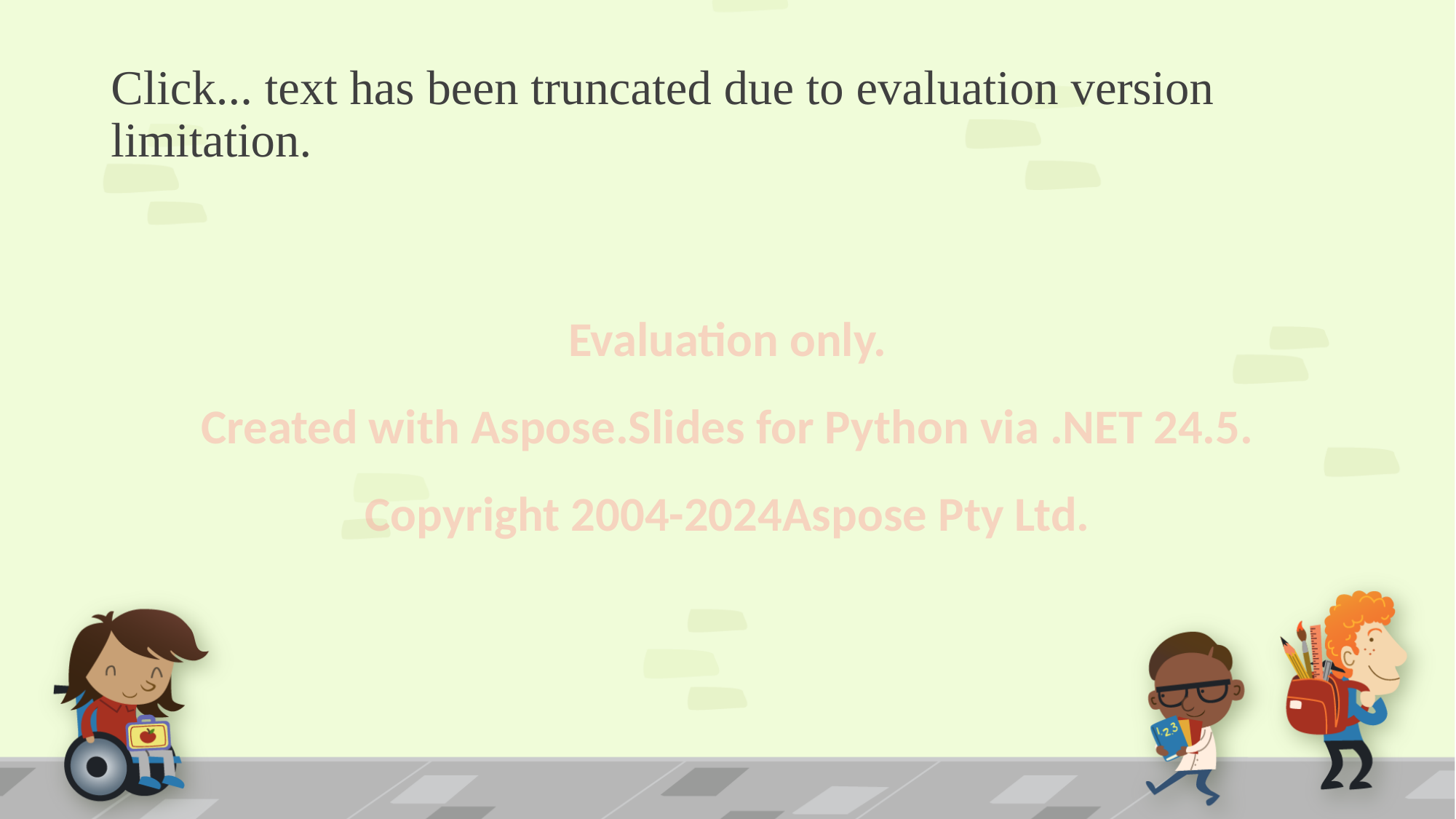

# Click... text has been truncated due to evaluation version limitation.

Evaluation only.
Created with Aspose.Slides for Python via .NET 24.5.
Copyright 2004-2024Aspose Pty Ltd.